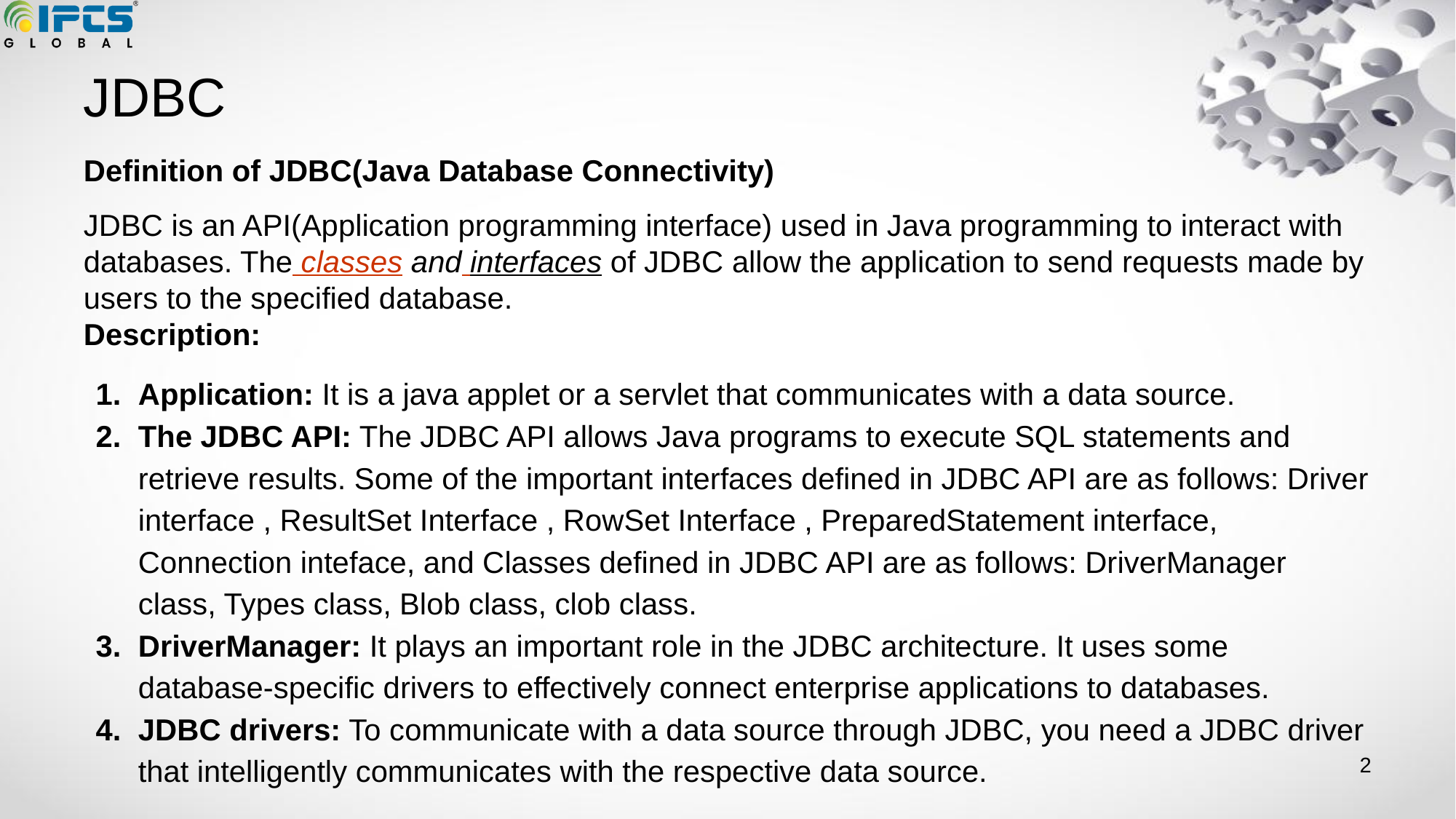

# JDBC
Definition of JDBC(Java Database Connectivity)
JDBC is an API(Application programming interface) used in Java programming to interact with databases. The classes and interfaces of JDBC allow the application to send requests made by users to the specified database.
Description:
Application: It is a java applet or a servlet that communicates with a data source.
The JDBC API: The JDBC API allows Java programs to execute SQL statements and retrieve results. Some of the important interfaces defined in JDBC API are as follows: Driver interface , ResultSet Interface , RowSet Interface , PreparedStatement interface, Connection inteface, and Classes defined in JDBC API are as follows: DriverManager class, Types class, Blob class, clob class.
DriverManager: It plays an important role in the JDBC architecture. It uses some database-specific drivers to effectively connect enterprise applications to databases.
JDBC drivers: To communicate with a data source through JDBC, you need a JDBC driver that intelligently communicates with the respective data source.

2